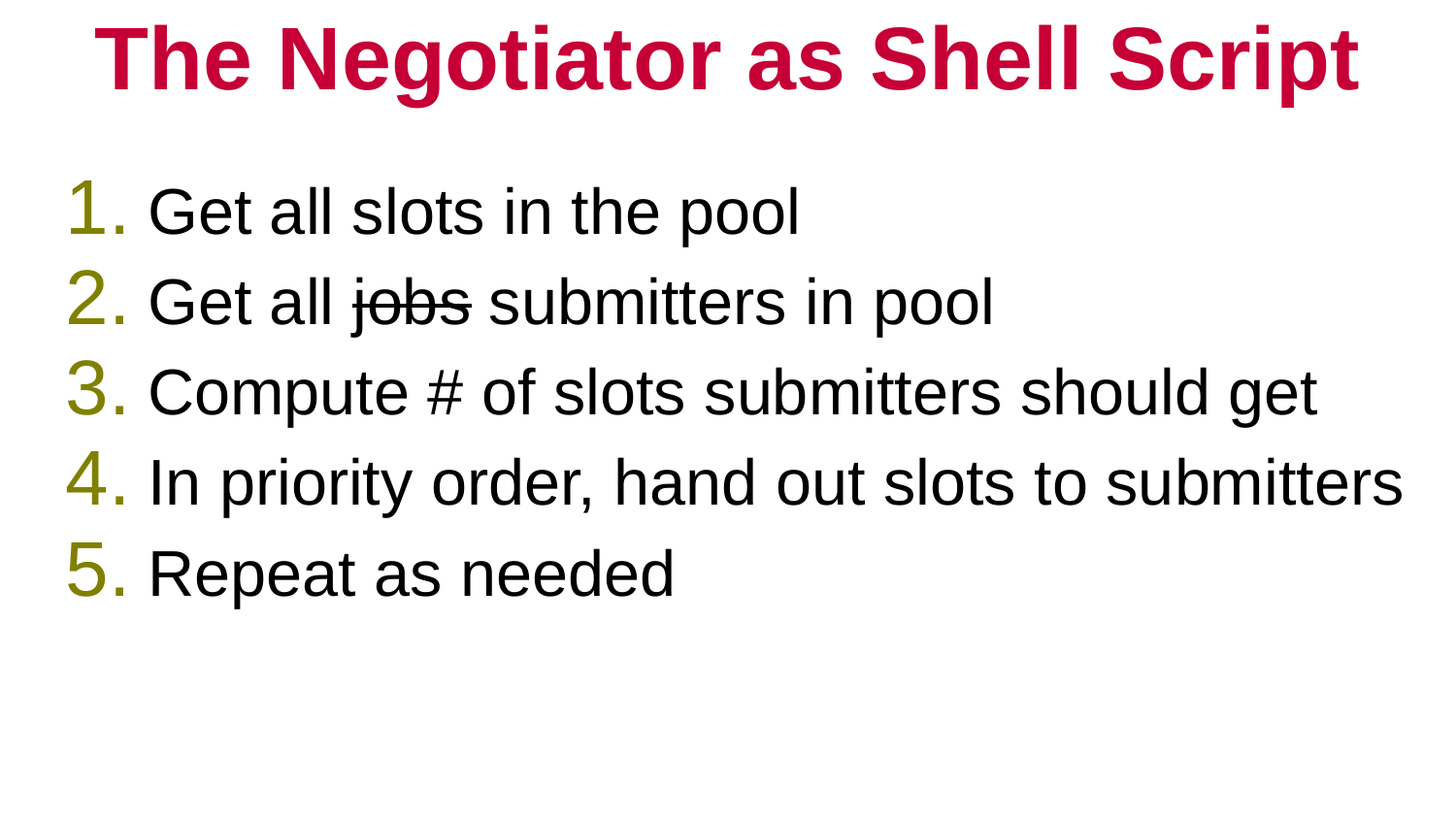

# The Negotiator as Shell Script
Get all slots in the pool
Get all jobs submitters in pool
Compute # of slots submitters should get
In priority order, hand out slots to submitters
Repeat as needed